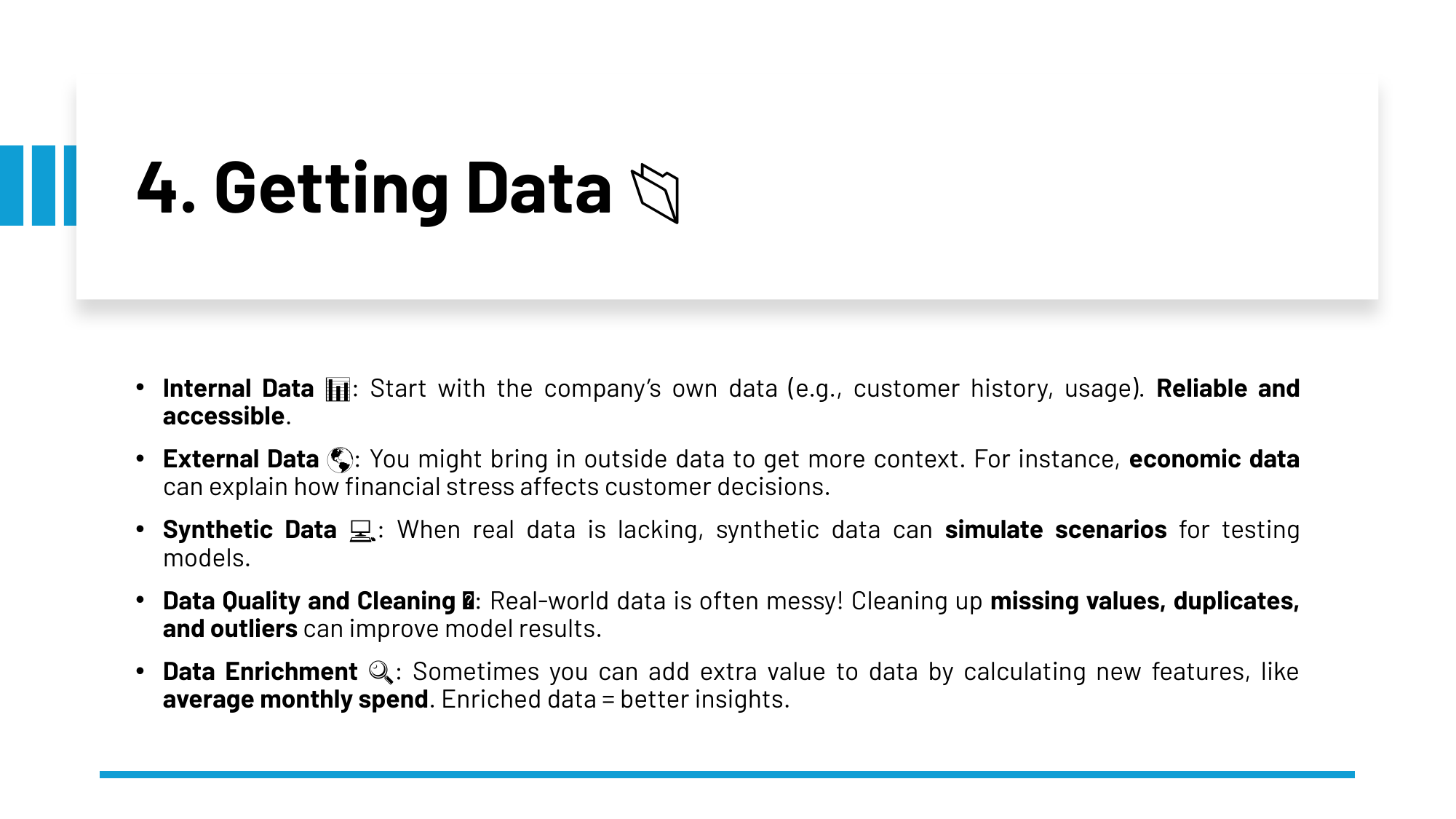

# 4. Getting Data 📂

Internal Data 📊: Start with the company’s own data (e.g., customer history, usage). Reliable and accessible.
External Data 🌎: You might bring in outside data to get more context. For instance, economic data can explain how financial stress affects customer decisions.
Synthetic Data 💻: When real data is lacking, synthetic data can simulate scenarios for testing models.
Data Quality and Cleaning 🧹: Real-world data is often messy! Cleaning up missing values, duplicates, and outliers can improve model results.
Data Enrichment 🔍: Sometimes you can add extra value to data by calculating new features, like average monthly spend. Enriched data = better insights.